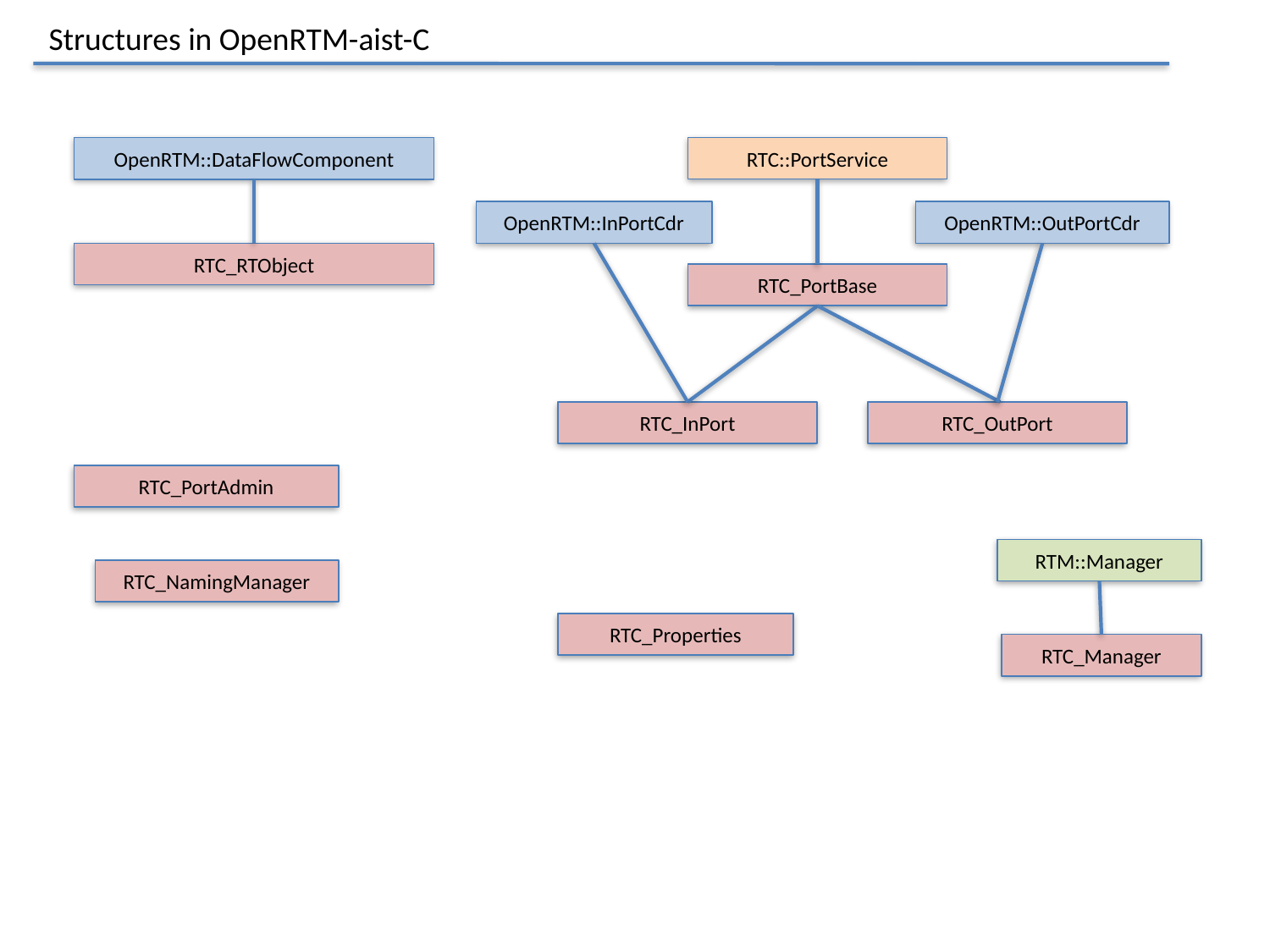

Structures in OpenRTM-aist-C
RTC::PortService
OpenRTM::DataFlowComponent
OpenRTM::OutPortCdr
OpenRTM::InPortCdr
RTC_RTObject
RTC_PortBase
RTC_InPort
RTC_OutPort
RTC_PortAdmin
RTM::Manager
RTC_NamingManager
RTC_Properties
RTC_Manager